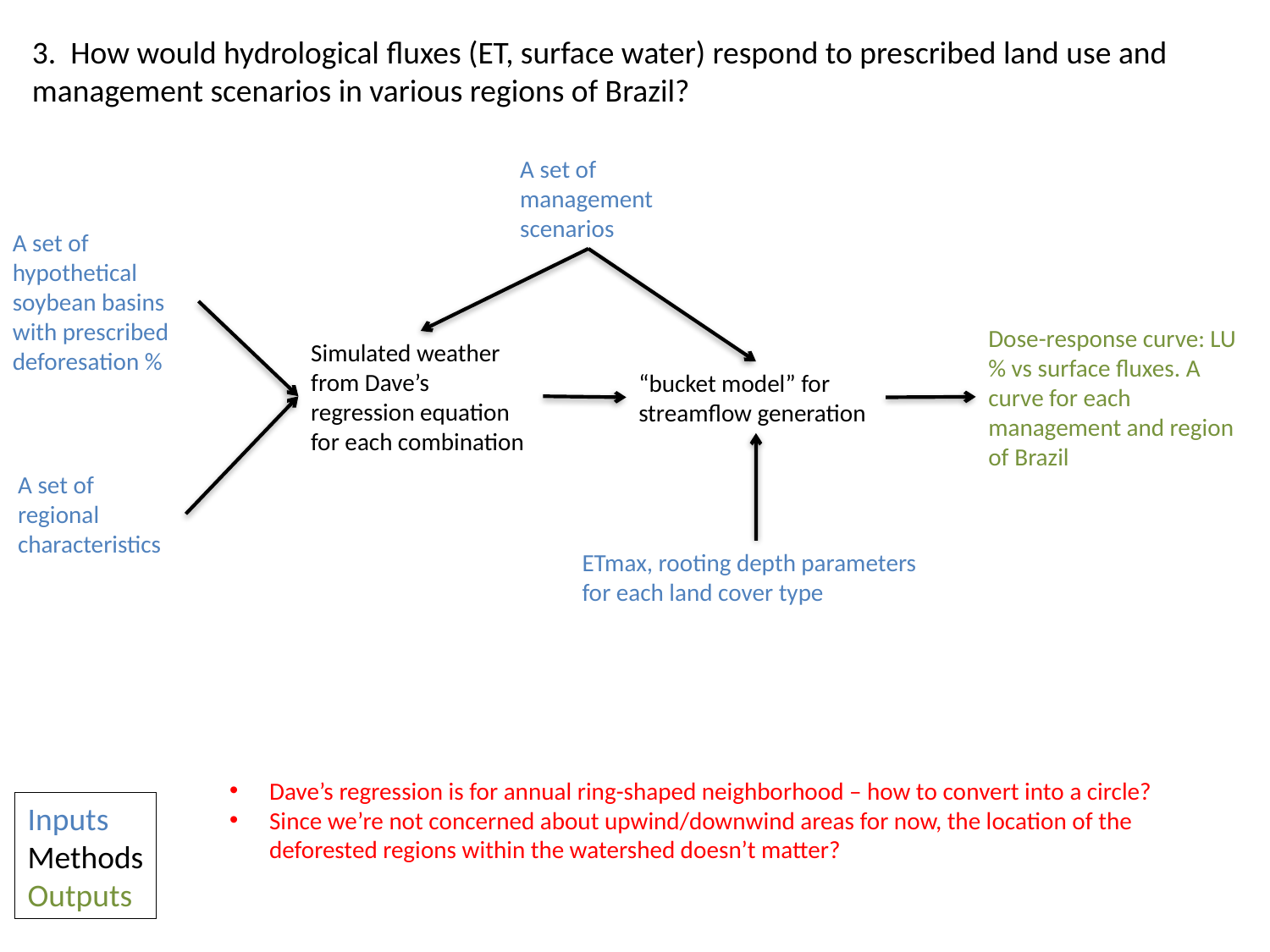

3.  How would hydrological fluxes (ET, surface water) respond to prescribed land use and management scenarios in various regions of Brazil?
A set of management scenarios
A set of hypothetical soybean basins with prescribed deforesation %
Dose-response curve: LU % vs surface fluxes. A curve for each management and region of Brazil
Simulated weather from Dave’s regression equation for each combination
“bucket model” for streamflow generation
A set of regional characteristics
ETmax, rooting depth parameters for each land cover type
Dave’s regression is for annual ring-shaped neighborhood – how to convert into a circle?
Since we’re not concerned about upwind/downwind areas for now, the location of the deforested regions within the watershed doesn’t matter?
Inputs
Methods
Outputs